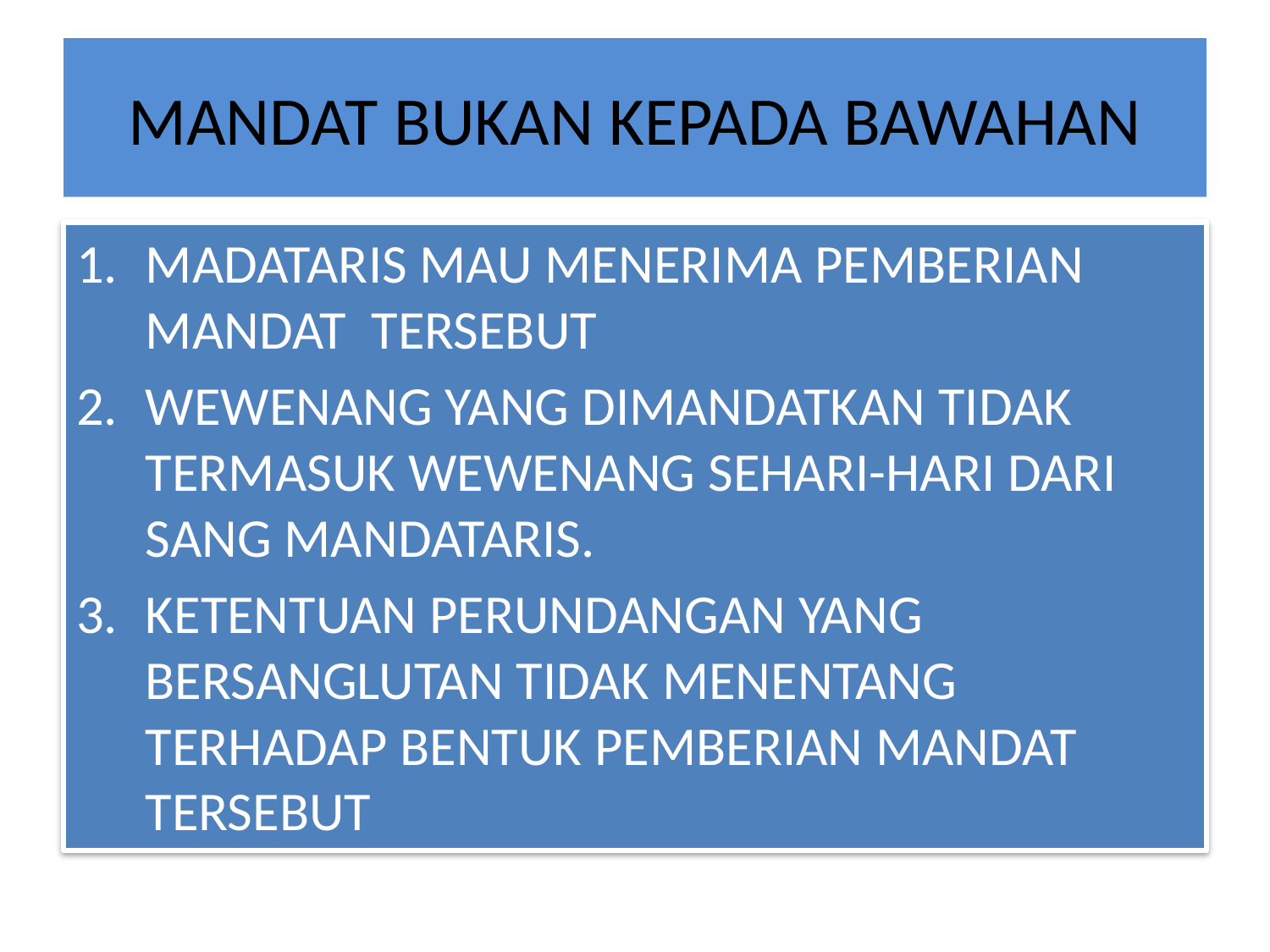

# MANDAT BUKAN KEPADA BAWAHAN
MADATARIS MAU MENERIMA PEMBERIAN MANDAT  TERSEBUT
WEWENANG YANG DIMANDATKAN TIDAK TERMASUK WEWENANG SEHARI-HARI DARI SANG MANDATARIS.
KETENTUAN PERUNDANGAN YANG BERSANGLUTAN TIDAK MENENTANG TERHADAP BENTUK PEMBERIAN MANDAT  TERSEBUT